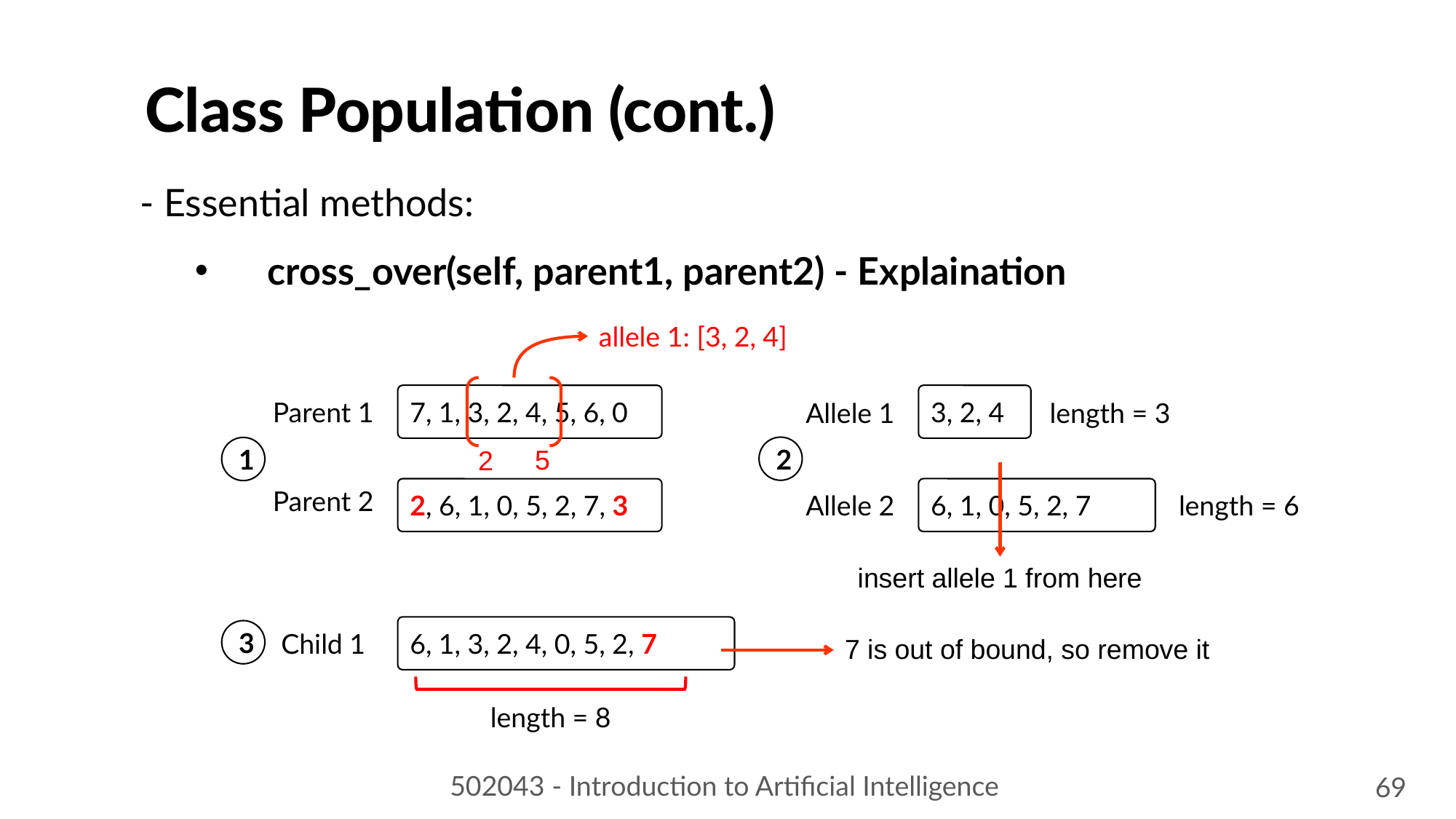

Class Population (cont.)
- Essential methods:
    cross_over(self, parent1, parent2) - Explaination
allele 1: [3, 2, 4]

7, 1, 3, 2, 4, 5, 6, 0
3, 2, 4
Parent 1
Allele 1
length = 3
2
1
5
2
6, 1, 0, 5, 2, 7
Parent 2
2, 6, 1, 0, 5, 2, 7, 3
Allele 2
length = 6

insert allele 1 from here
6, 1, 3, 2, 4, 0, 5, 2, 7
3
Child 1
7 is out of bound, so remove it
length = 8
502043 - Introduction to Artificial Intelligence
69